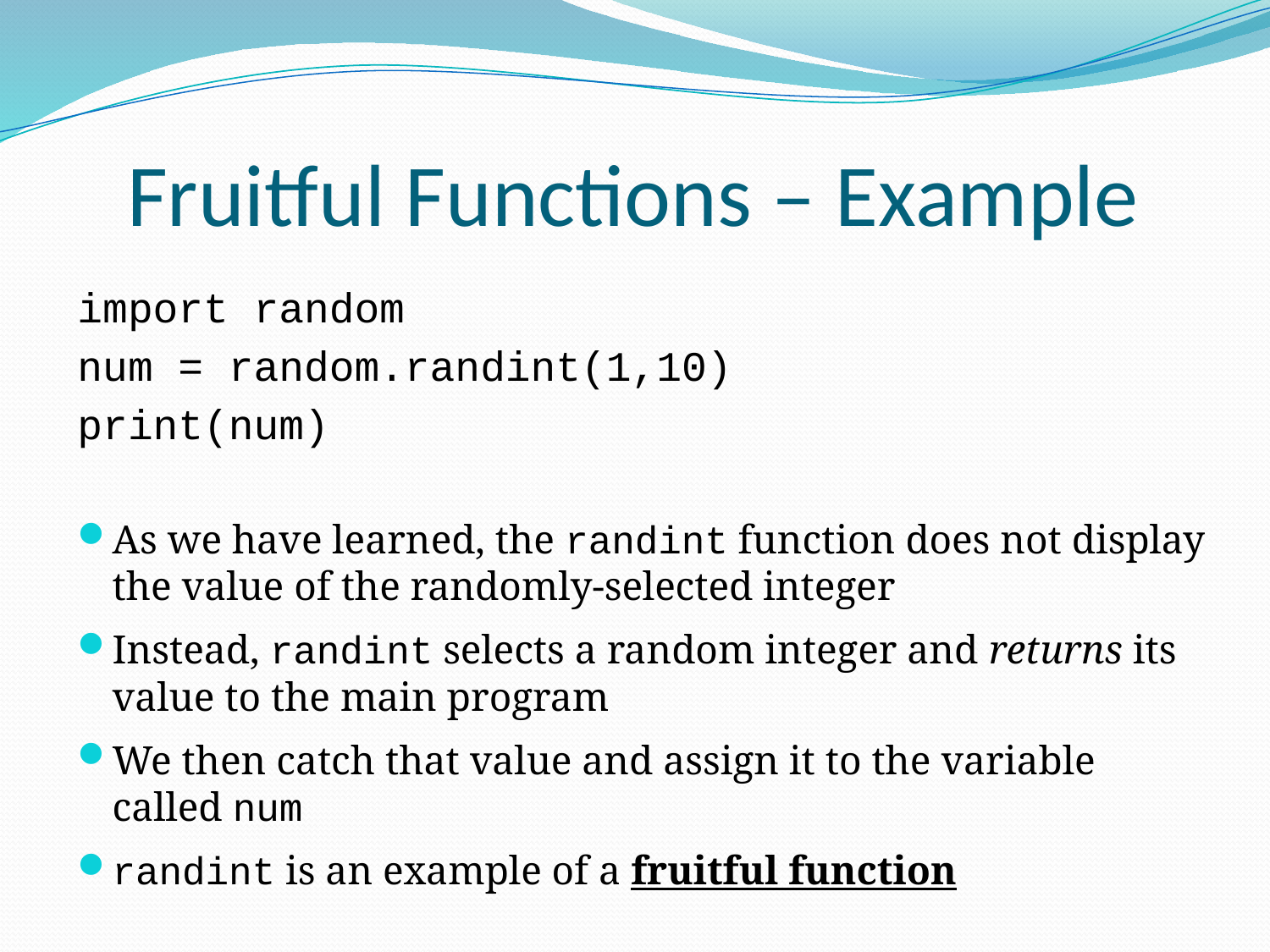

# Fruitful Functions – Example
import random
num = random.randint(1,10)
print(num)

As we have learned, the randint function does not display the value of the randomly-selected integer
Instead, randint selects a random integer and returns its value to the main program
We then catch that value and assign it to the variable
called num
randint is an example of a fruitful function